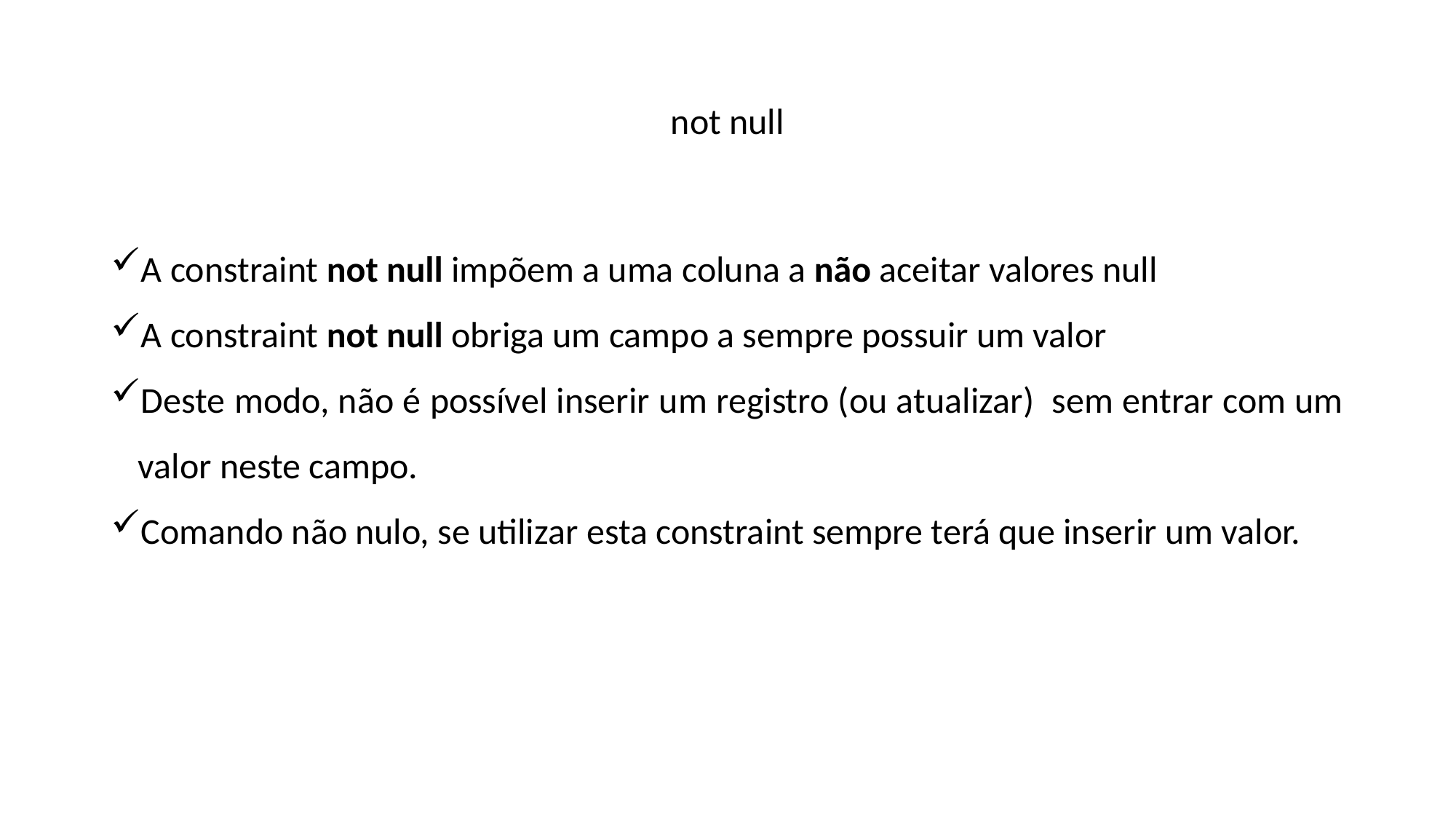

# not null
A constraint not null impõem a uma coluna a não aceitar valores null
A constraint not null obriga um campo a sempre possuir um valor
Deste modo, não é possível inserir um registro (ou atualizar)  sem entrar com um valor neste campo.
Comando não nulo, se utilizar esta constraint sempre terá que inserir um valor.